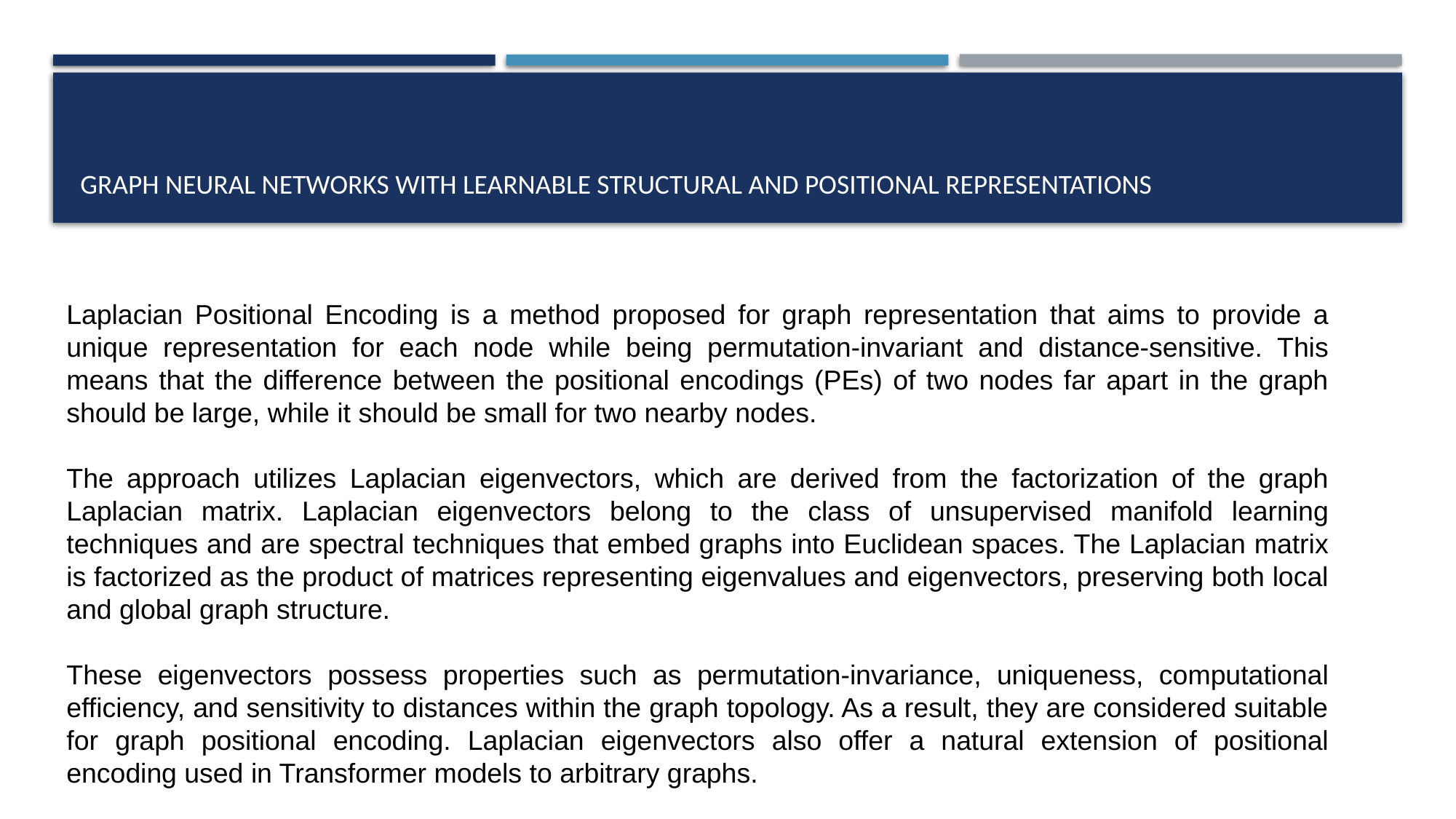

# GRAPH NEURAL NETWORKS WITH LEARNABLE STRUCTURAL AND POSITIONAL REPRESENTATIONS
Laplacian Positional Encoding is a method proposed for graph representation that aims to provide a unique representation for each node while being permutation-invariant and distance-sensitive. This means that the difference between the positional encodings (PEs) of two nodes far apart in the graph should be large, while it should be small for two nearby nodes.

The approach utilizes Laplacian eigenvectors, which are derived from the factorization of the graph Laplacian matrix. Laplacian eigenvectors belong to the class of unsupervised manifold learning techniques and are spectral techniques that embed graphs into Euclidean spaces. The Laplacian matrix is factorized as the product of matrices representing eigenvalues and eigenvectors, preserving both local and global graph structure.

These eigenvectors possess properties such as permutation-invariance, uniqueness, computational efficiency, and sensitivity to distances within the graph topology. As a result, they are considered suitable for graph positional encoding. Laplacian eigenvectors also offer a natural extension of positional encoding used in Transformer models to arbitrary graphs.